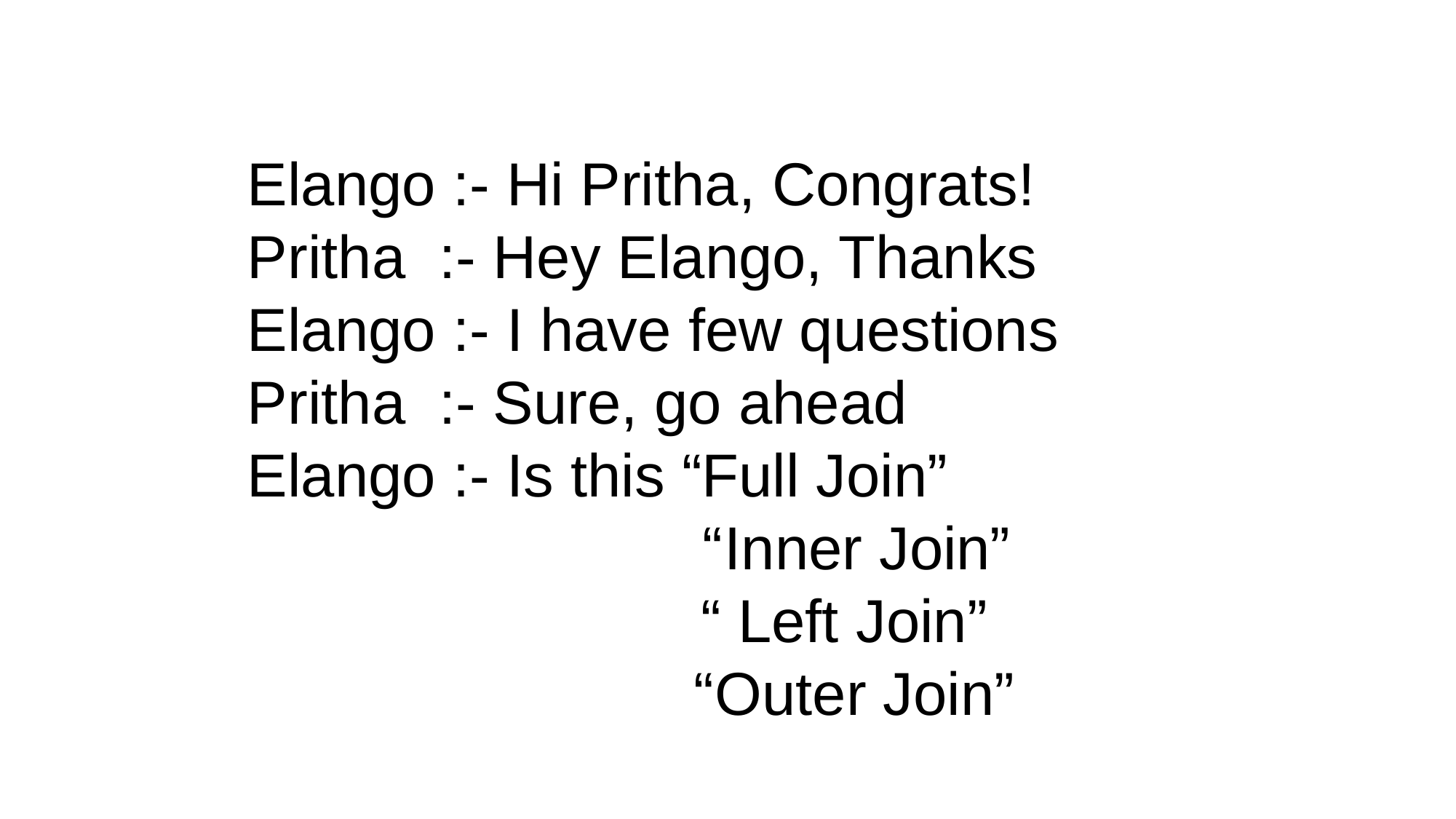

Elango :- Hi Pritha, Congrats!
Pritha  :- Hey Elango, Thanks
Elango :- I have few questions
Pritha  :- Sure, go ahead
Elango :- Is this “Full Join”
                           “Inner Join”
	          		 “ Left Join”
	                    “Outer Join”